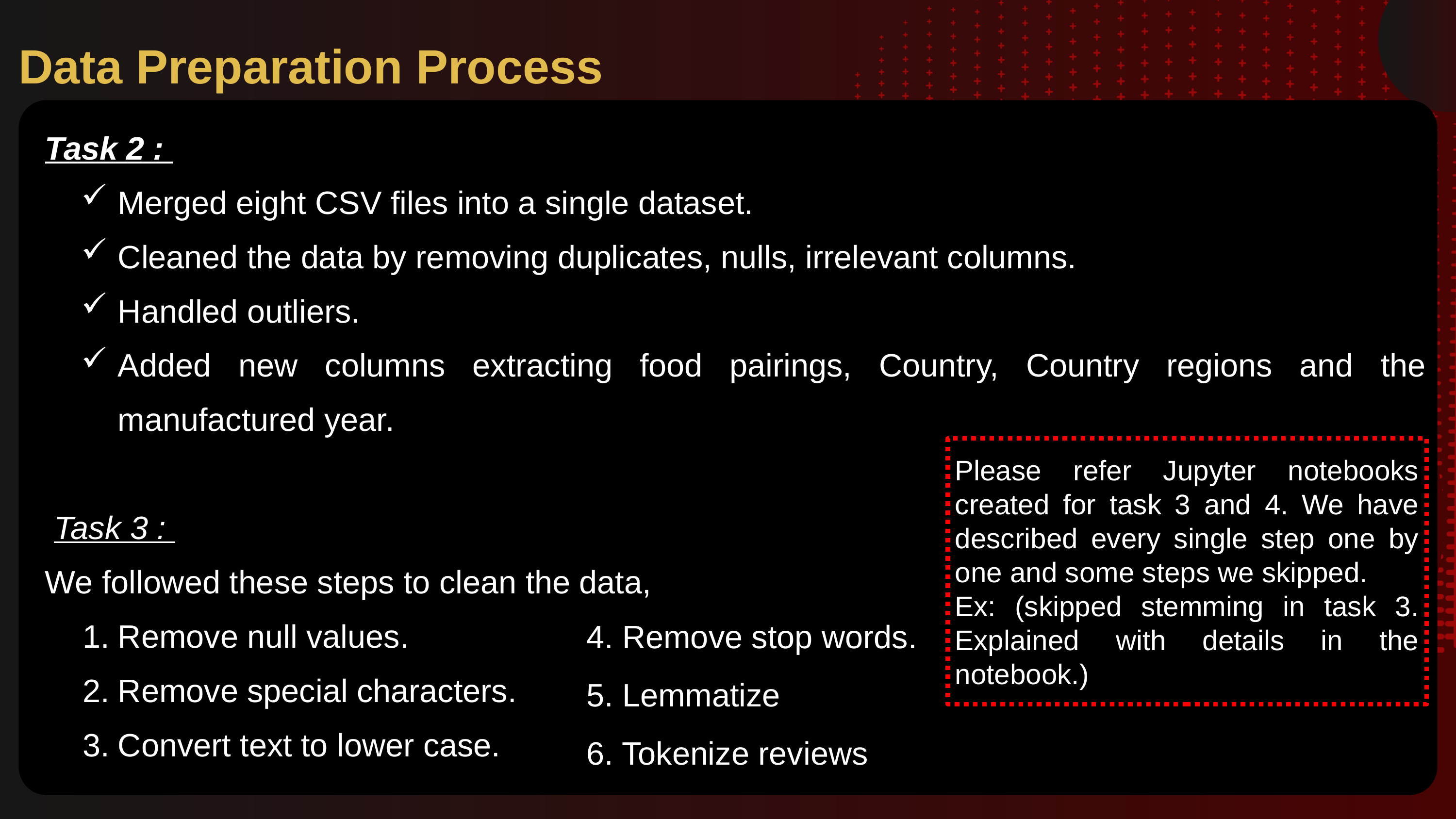

Data Preparation Process

Task 2 :
Merged eight CSV files into a single dataset.
Cleaned the data by removing duplicates, nulls, irrelevant columns.
Handled outliers.
Added new columns extracting food pairings, Country, Country regions and the manufactured year.

 Task 3 :
We followed these steps to clean the data,
Remove null values.
Remove special characters.
Convert text to lower case.

Please refer Jupyter notebooks created for task 3 and 4. We have described every single step one by one and some steps we skipped.
Ex: (skipped stemming in task 3. Explained with details in the notebook.)
4. Remove stop words.
5. Lemmatize
6. Tokenize reviews